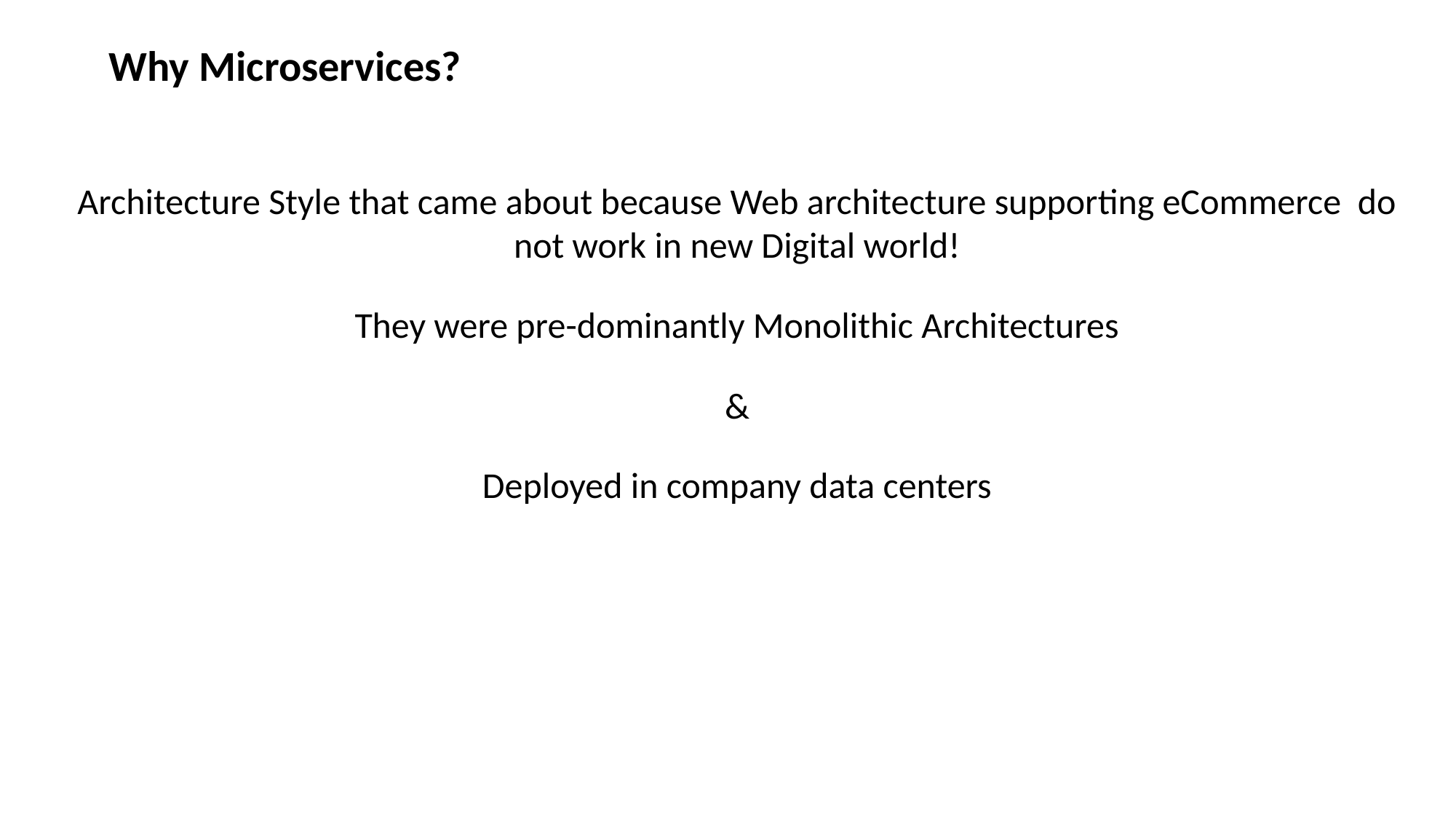

Why Microservices?
Architecture Style that came about because Web architecture supporting eCommerce  do not work in new Digital world!
They were pre-dominantly Monolithic Architectures
&
Deployed in company data centers